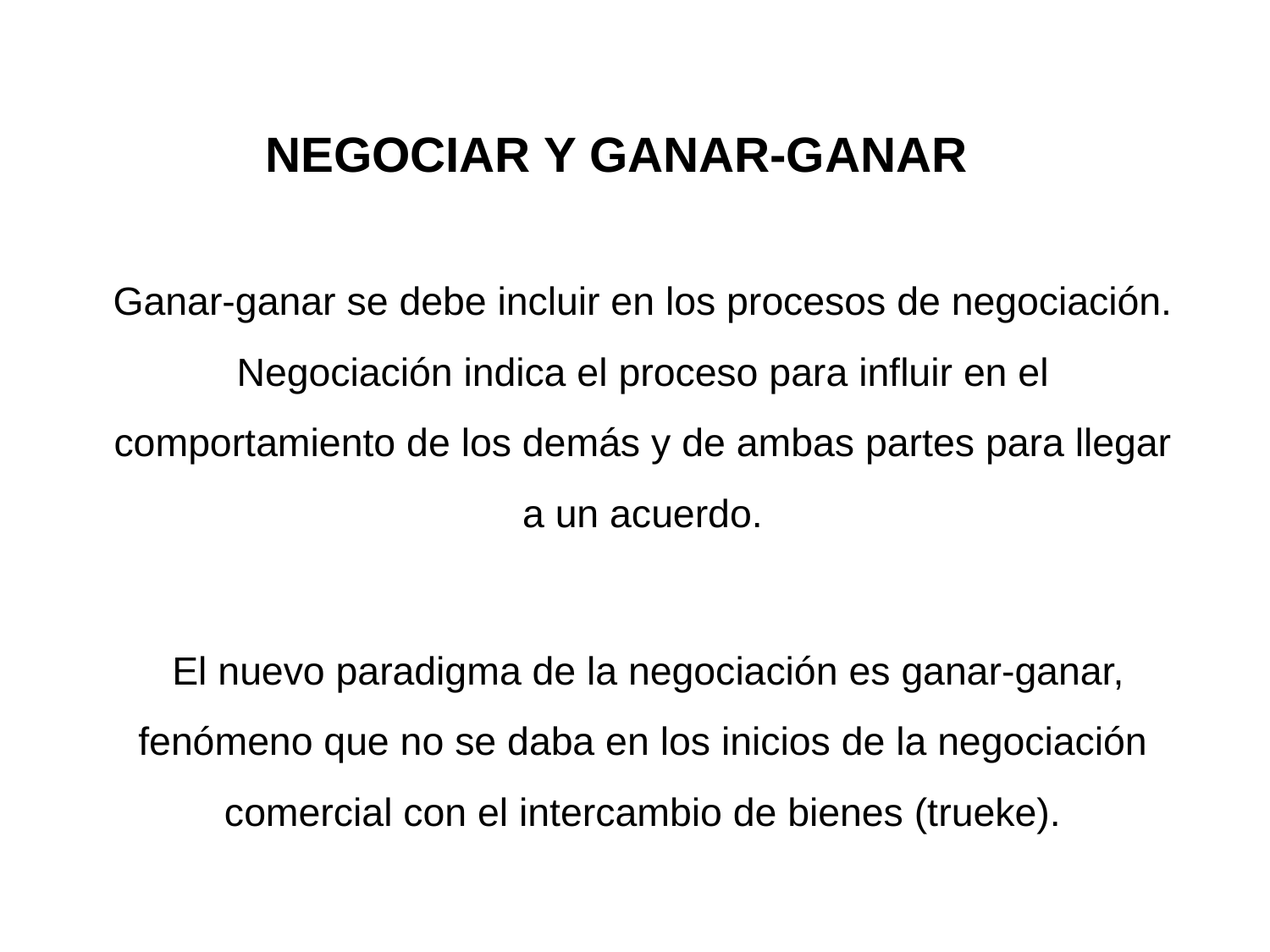

# NEGOCIAR Y GANAR-GANAR
Ganar-ganar se debe incluir en los procesos de negociación. Negociación indica el proceso para influir en el comportamiento de los demás y de ambas partes para llegar a un acuerdo.

 El nuevo paradigma de la negociación es ganar-ganar, fenómeno que no se daba en los inicios de la negociación comercial con el intercambio de bienes (trueke).